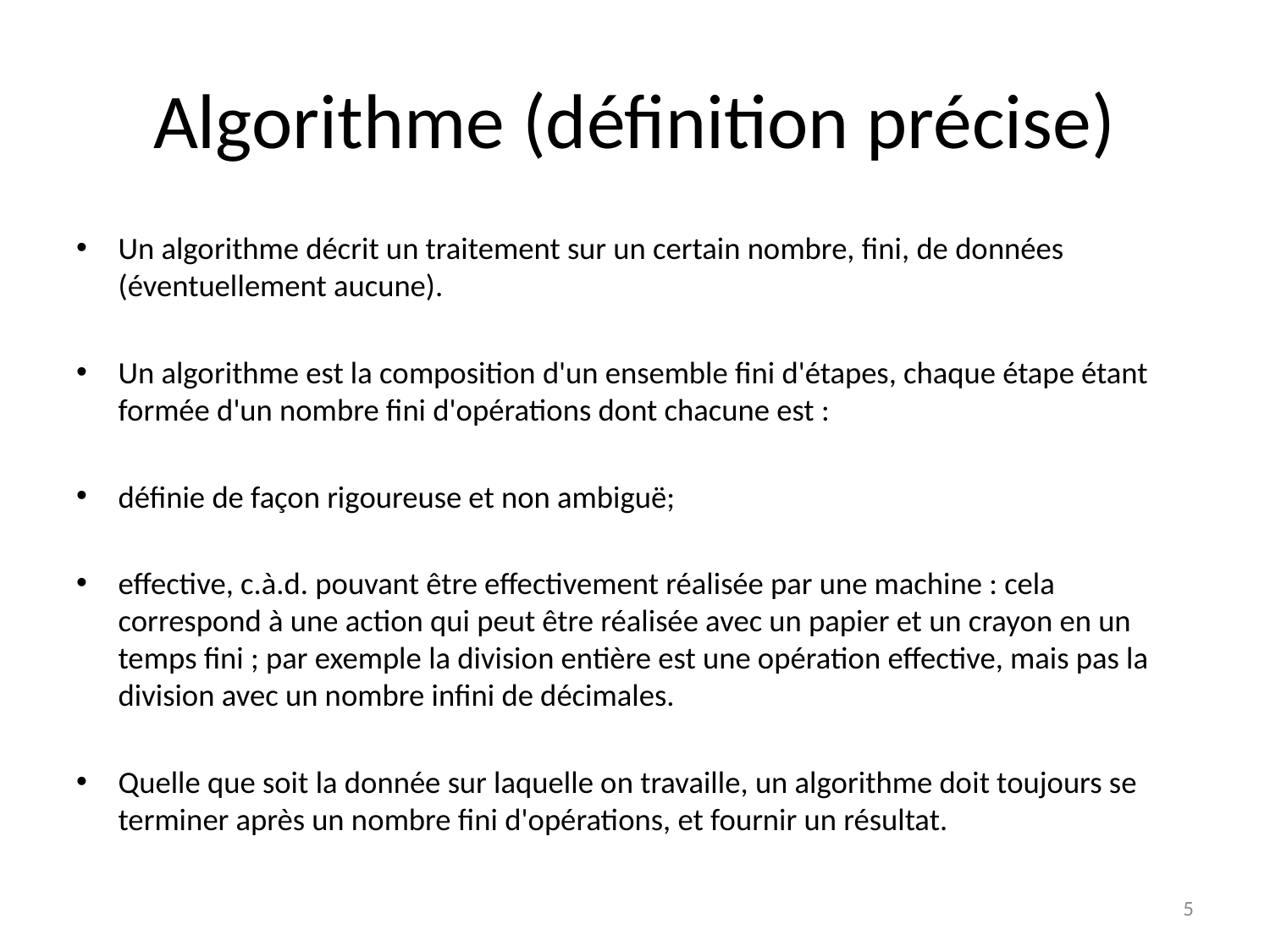

# Algorithme (définition précise)
Un algorithme décrit un traitement sur un certain nombre, fini, de données (éventuellement aucune).

Un algorithme est la composition d'un ensemble fini d'étapes, chaque étape étant formée d'un nombre fini d'opérations dont chacune est :

définie de façon rigoureuse et non ambiguë;

effective, c.à.d. pouvant être effectivement réalisée par une machine : cela correspond à une action qui peut être réalisée avec un papier et un crayon en un temps fini ; par exemple la division entière est une opération effective, mais pas la division avec un nombre infini de décimales.

Quelle que soit la donnée sur laquelle on travaille, un algorithme doit toujours se terminer après un nombre fini d'opérations, et fournir un résultat.

5